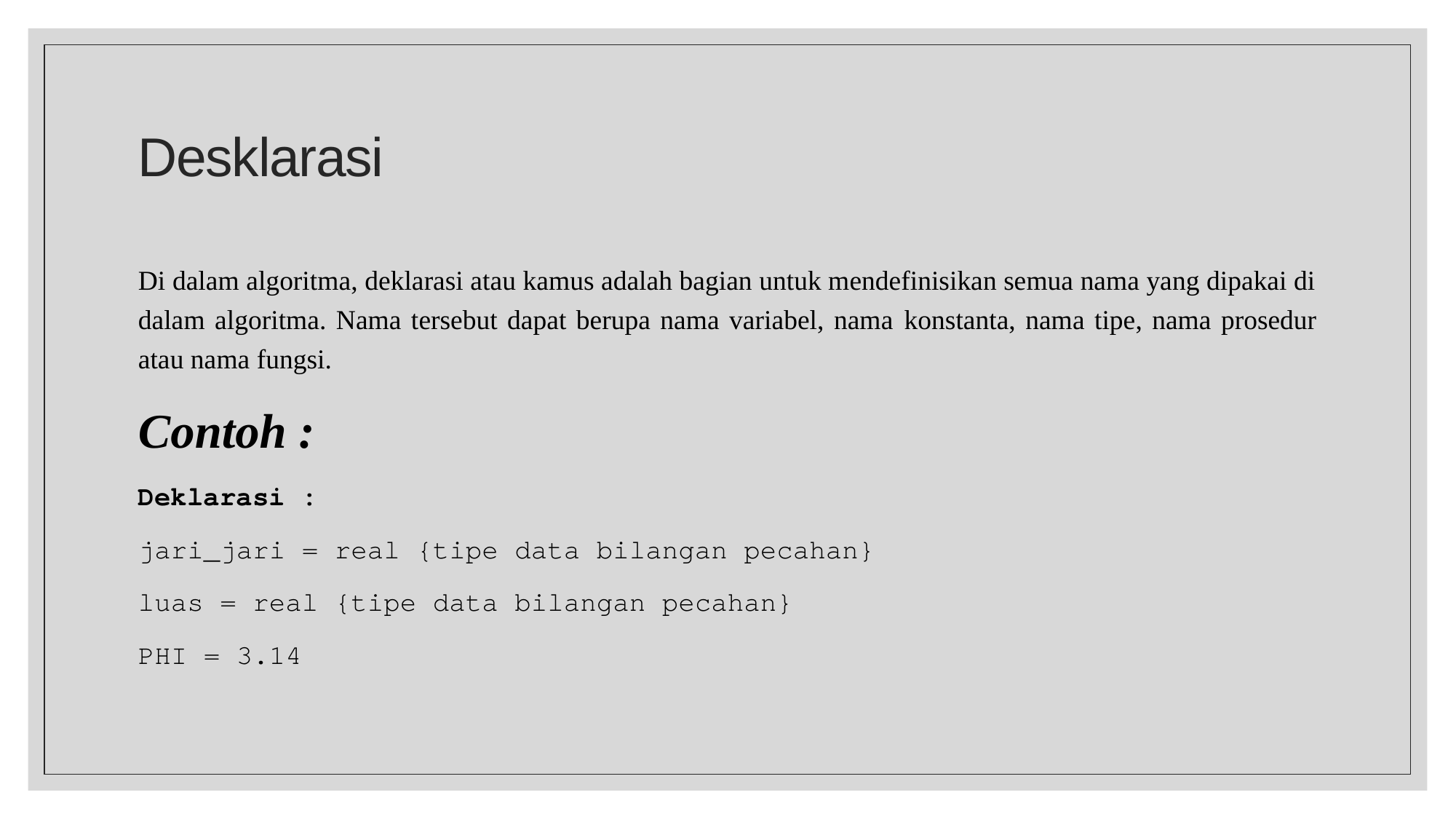

# Desklarasi
Di dalam algoritma, deklarasi atau kamus adalah bagian untuk mendefinisikan semua nama yang dipakai di dalam algoritma. Nama tersebut dapat berupa nama variabel, nama konstanta, nama tipe, nama prosedur atau nama fungsi.
Contoh :
Deklarasi :
jari_jari = real {tipe data bilangan pecahan}
luas = real {tipe data bilangan pecahan}
PHI = 3.14